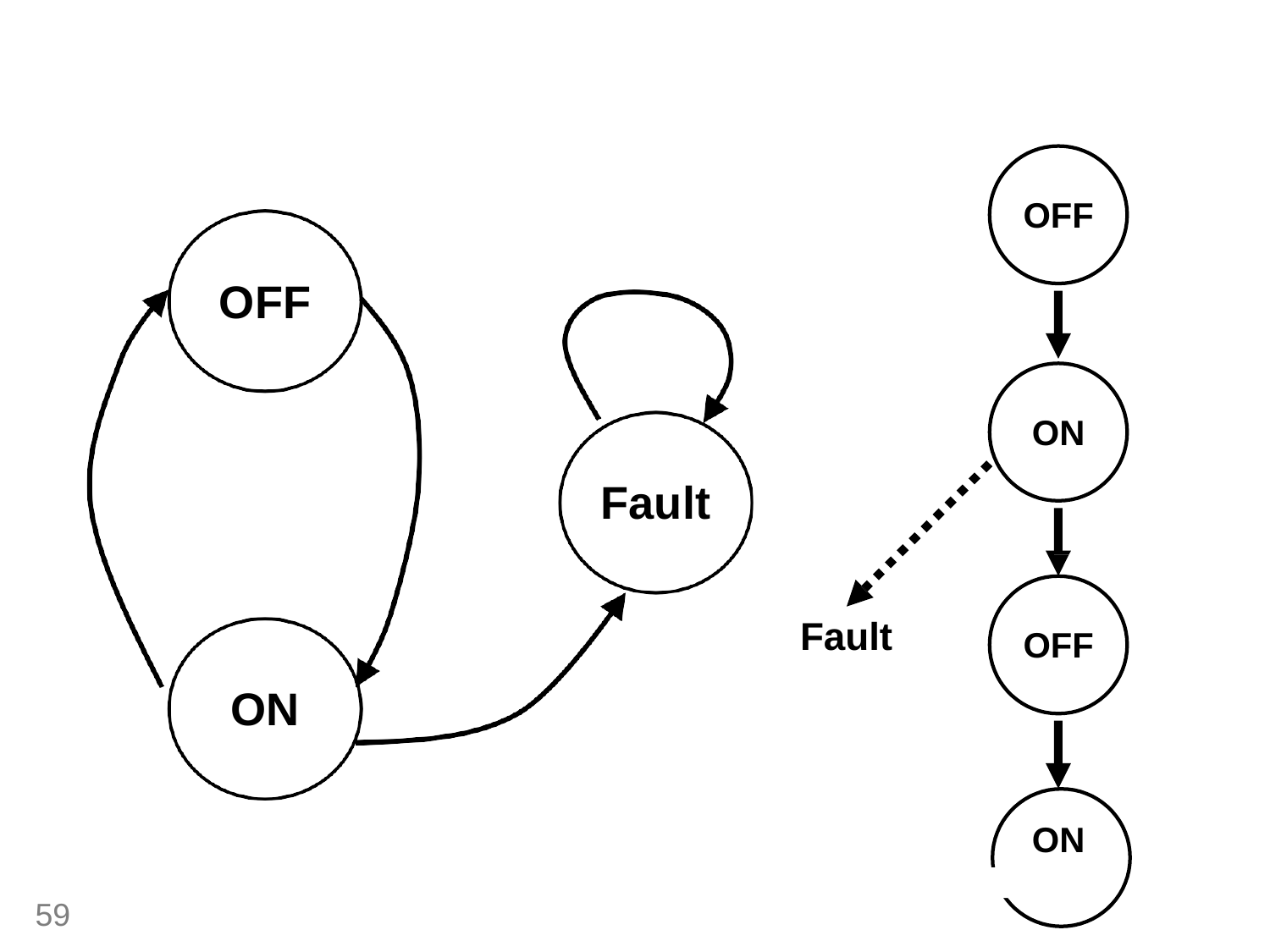

# State-Transition Testing – Example

OFF

OFF

ON

Fault

Fault
OFF
ON

ON

59